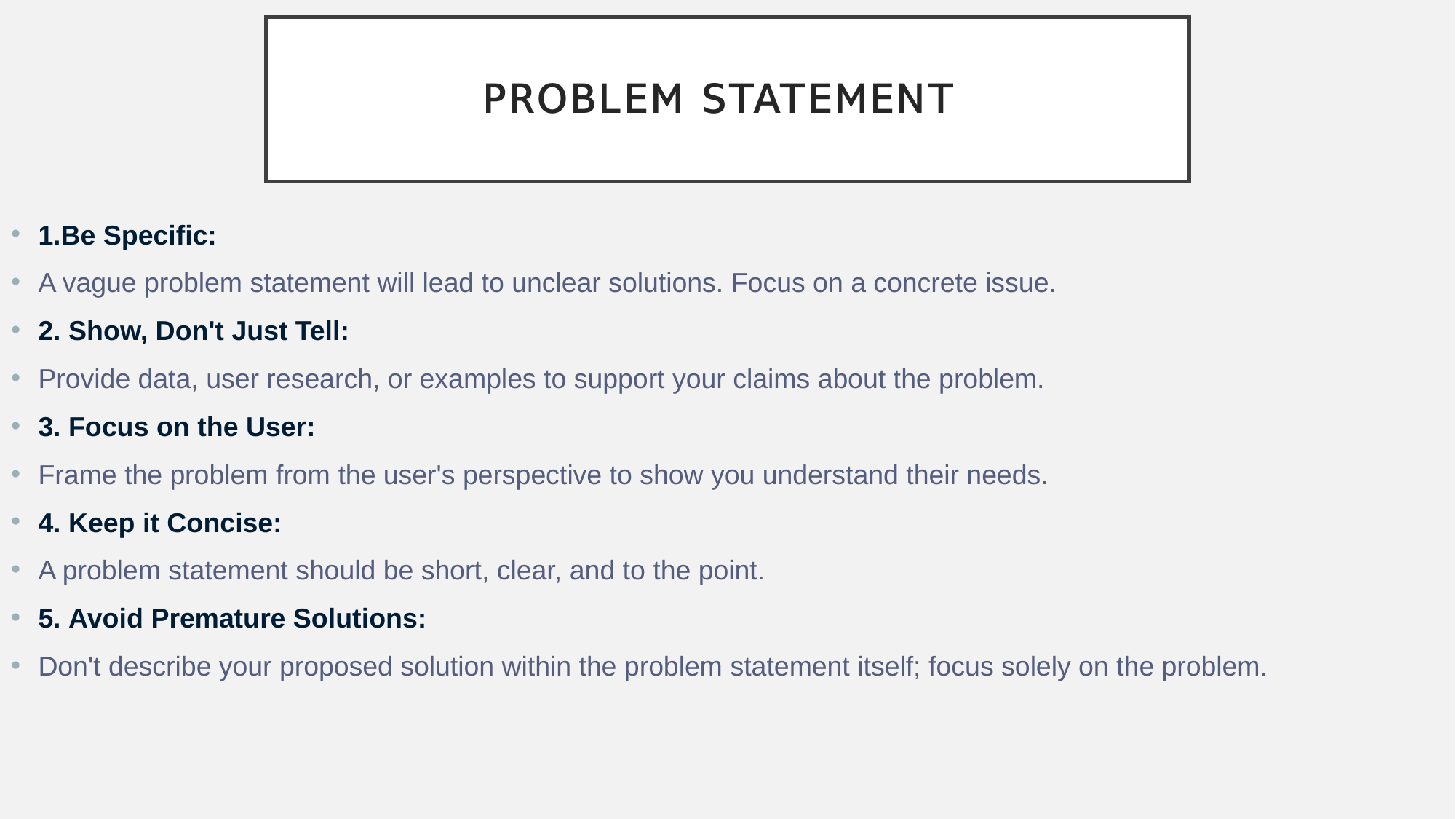

# PROBLEM STATEMENT
1.Be Specific:
A vague problem statement will lead to unclear solutions. Focus on a concrete issue.
2. Show, Don't Just Tell:
Provide data, user research, or examples to support your claims about the problem.
3. Focus on the User:
Frame the problem from the user's perspective to show you understand their needs.
4. Keep it Concise:
A problem statement should be short, clear, and to the point.
5. Avoid Premature Solutions:
Don't describe your proposed solution within the problem statement itself; focus solely on the problem.